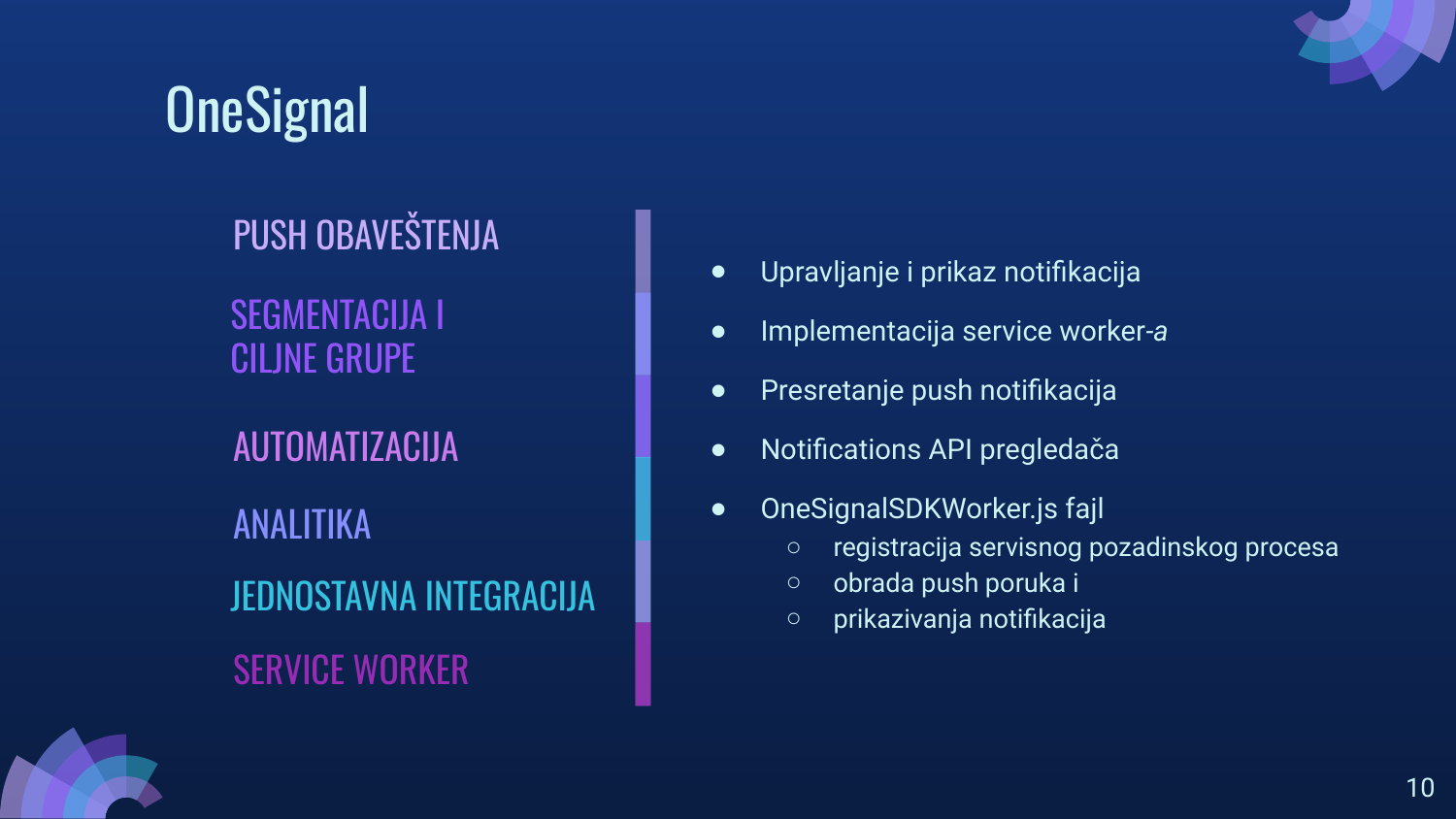

# OneSignal
PUSH OBAVEŠTENJA

Upravljanje i prikaz notifikacija
Implementacija service worker-a
Presretanje push notifikacija
Notifications API pregledača
OneSignalSDKWorker.js fajl
registracija servisnog pozadinskog procesa
obrada push poruka i
prikazivanja notifikacija
SEGMENTACIJA I CILJNE GRUPE
AUTOMATIZACIJA
ANALITIKA
JEDNOSTAVNA INTEGRACIJA
SERVICE WORKER
10